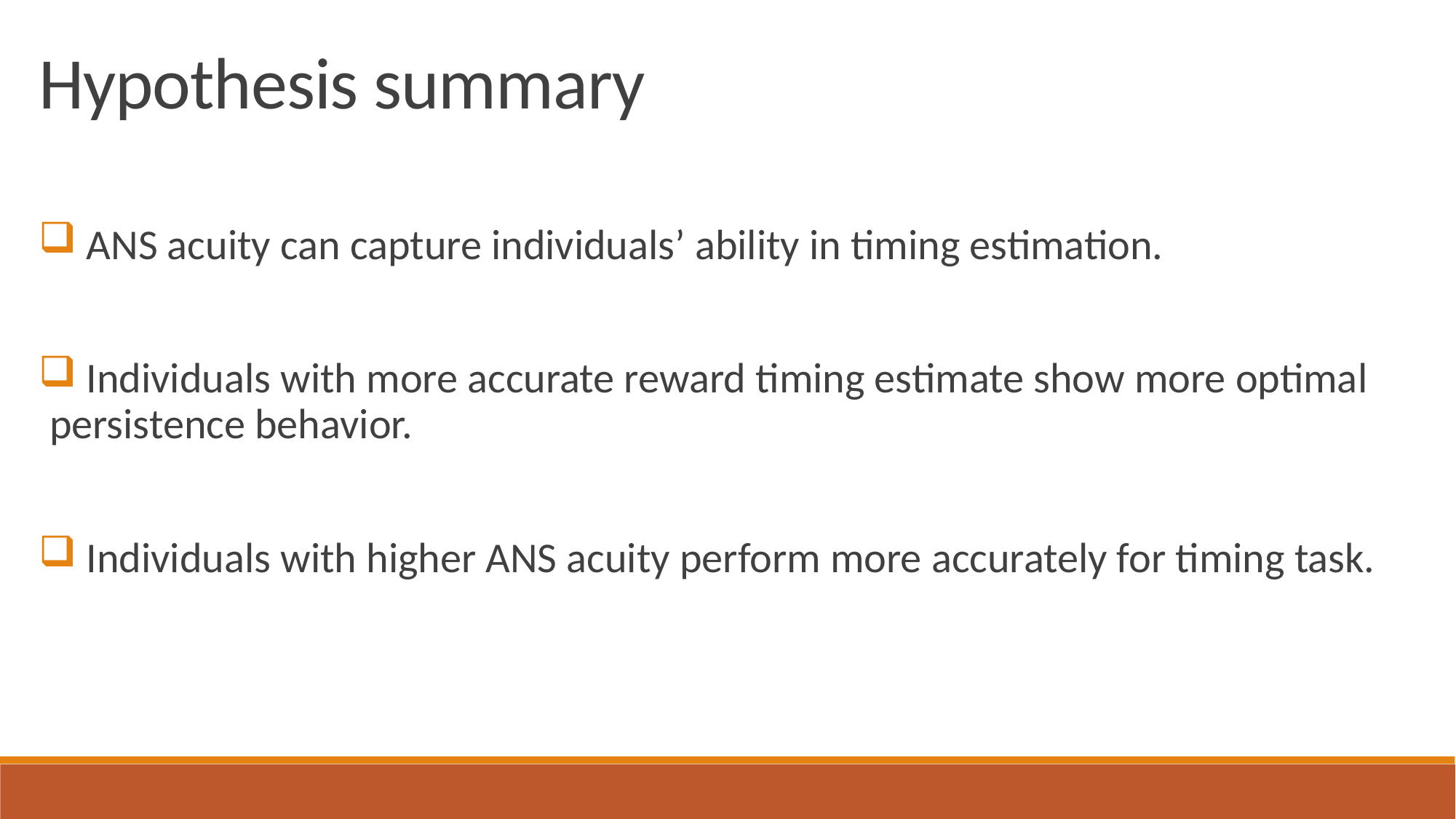

Hypothesis summary
 ANS acuity can capture individuals’ ability in timing estimation.

 Individuals with more accurate reward timing estimate show more optimal persistence behavior.

 Individuals with higher ANS acuity perform more accurately for timing task.